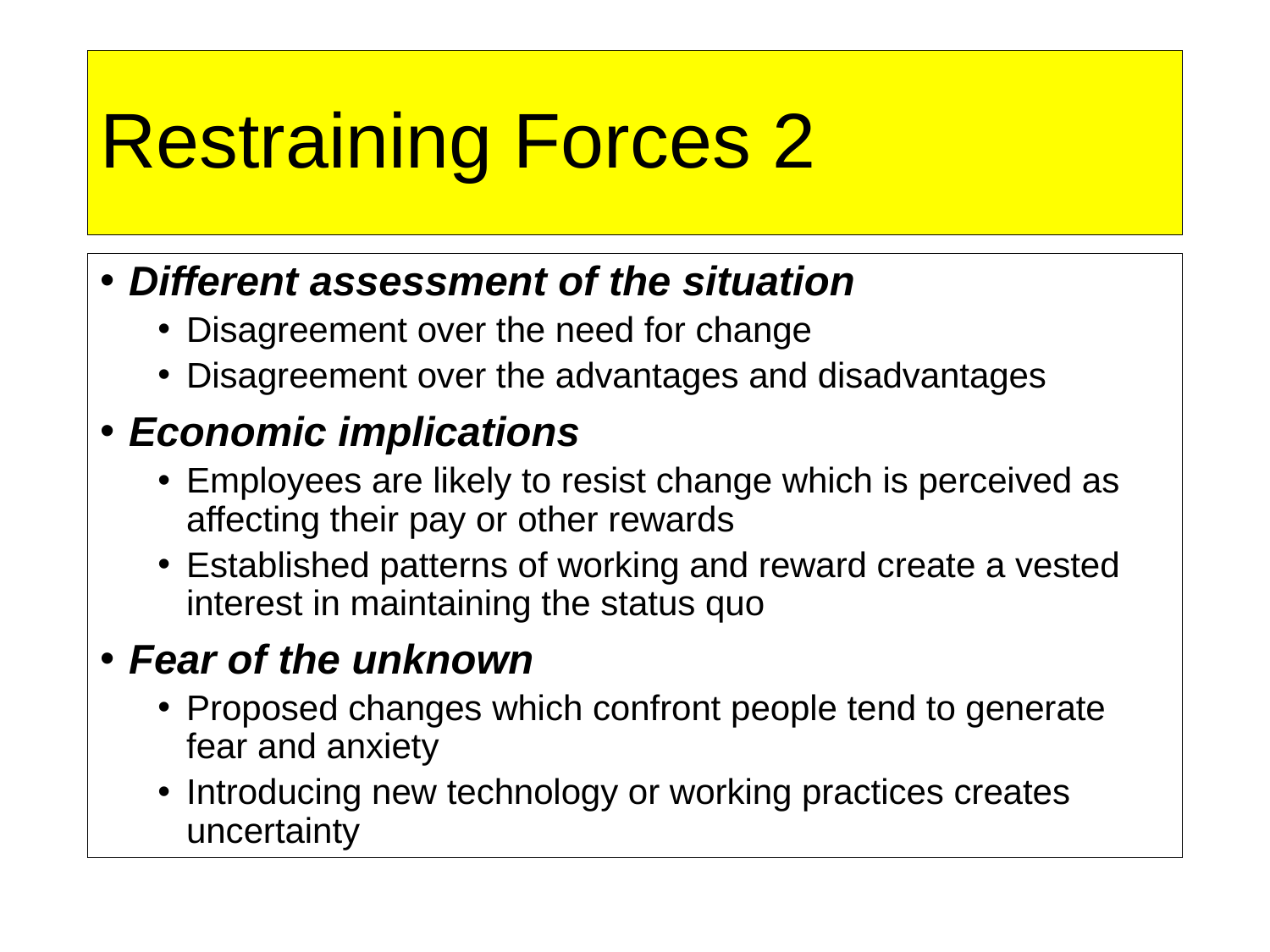

# Restraining Forces 2
Different assessment of the situation
Disagreement over the need for change
Disagreement over the advantages and disadvantages
Economic implications
Employees are likely to resist change which is perceived as affecting their pay or other rewards
Established patterns of working and reward create a vested interest in maintaining the status quo
Fear of the unknown
Proposed changes which confront people tend to generate fear and anxiety
Introducing new technology or working practices creates uncertainty